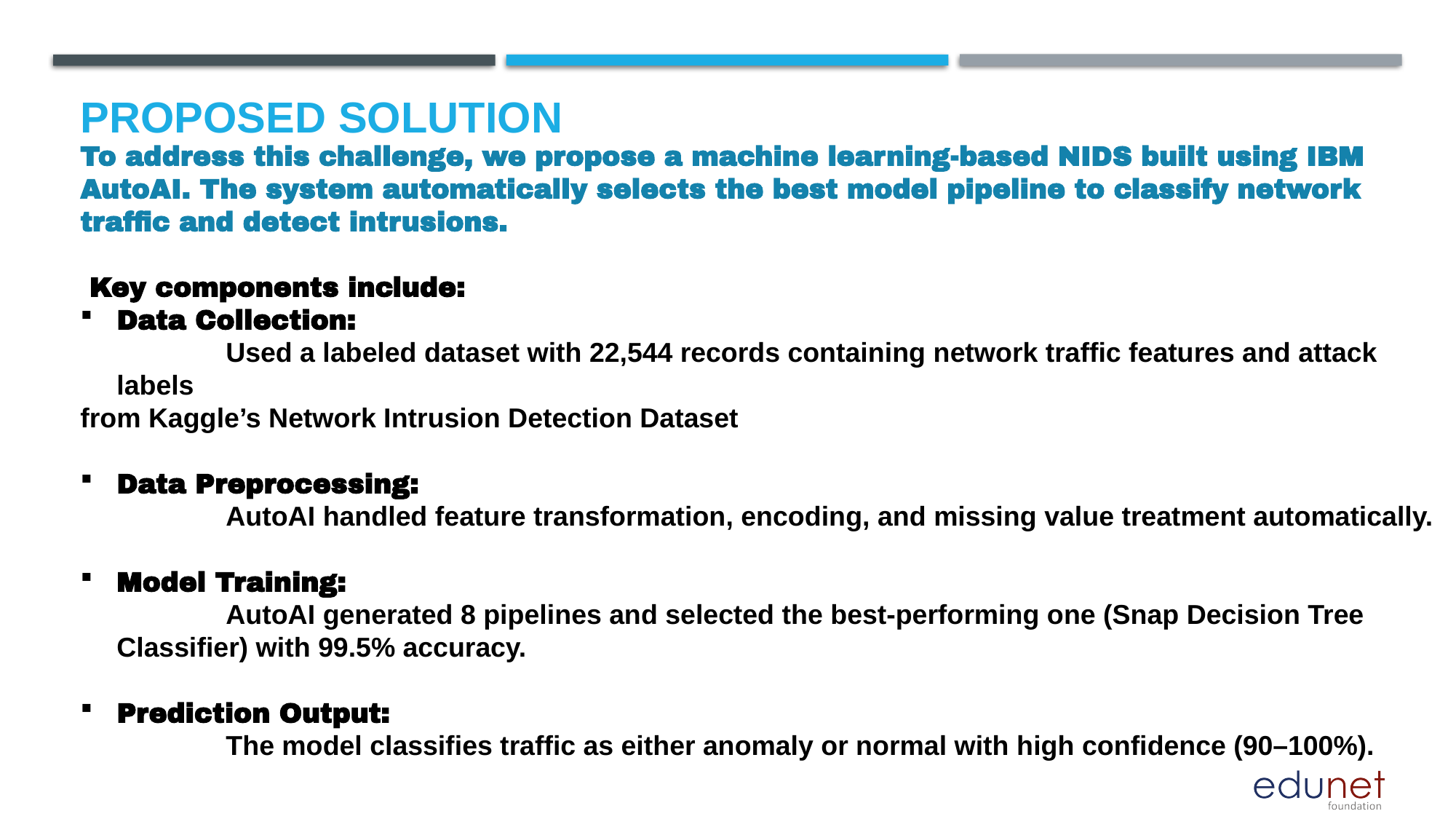

Kaggle’s Network Intrusion Detection Dataset

# Proposed Solution
To address this challenge, we propose a machine learning-based NIDS built using IBM AutoAI. The system automatically selects the best model pipeline to classify network traffic and detect intrusions.

 Key components include:
Data Collection:
	Used a labeled dataset with 22,544 records containing network traffic features and attack labels
from Kaggle’s Network Intrusion Detection Dataset

Data Preprocessing:
	AutoAI handled feature transformation, encoding, and missing value treatment automatically.

Model Training:
	AutoAI generated 8 pipelines and selected the best-performing one (Snap Decision Tree Classifier) with 99.5% accuracy.

Prediction Output:
	The model classifies traffic as either anomaly or normal with high confidence (90–100%).